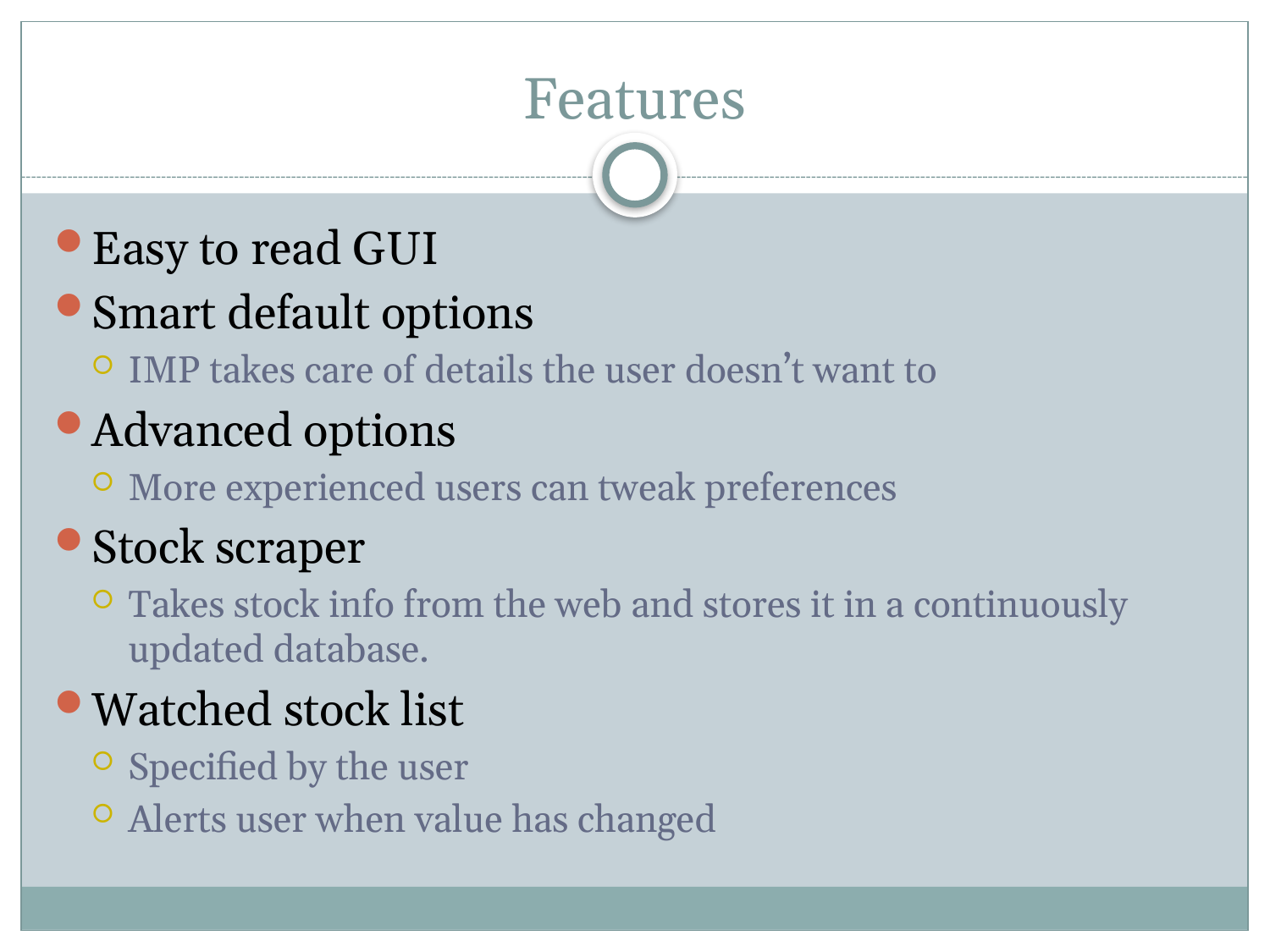

# Features
Easy to read GUI
Smart default options
IMP takes care of details the user doesn’t want to
Advanced options
More experienced users can tweak preferences
Stock scraper
Takes stock info from the web and stores it in a continuously updated database.
Watched stock list
Specified by the user
Alerts user when value has changed